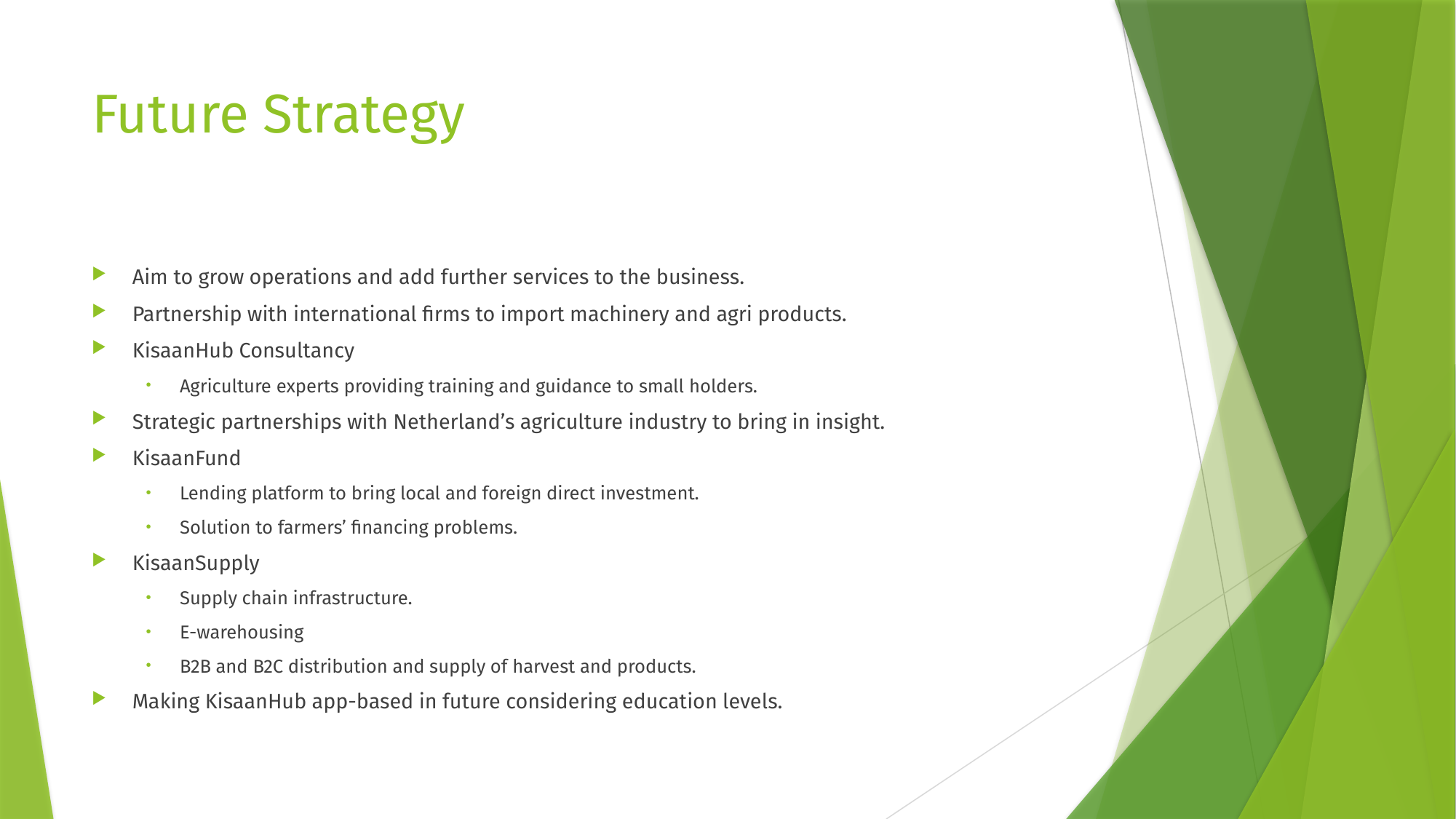

# Future Strategy
Aim to grow operations and add further services to the business.
Partnership with international firms to import machinery and agri products.
KisaanHub Consultancy
Agriculture experts providing training and guidance to small holders.
Strategic partnerships with Netherland’s agriculture industry to bring in insight.
KisaanFund
Lending platform to bring local and foreign direct investment.
Solution to farmers’ financing problems.
KisaanSupply
Supply chain infrastructure.
E-warehousing
B2B and B2C distribution and supply of harvest and products.
Making KisaanHub app-based in future considering education levels.